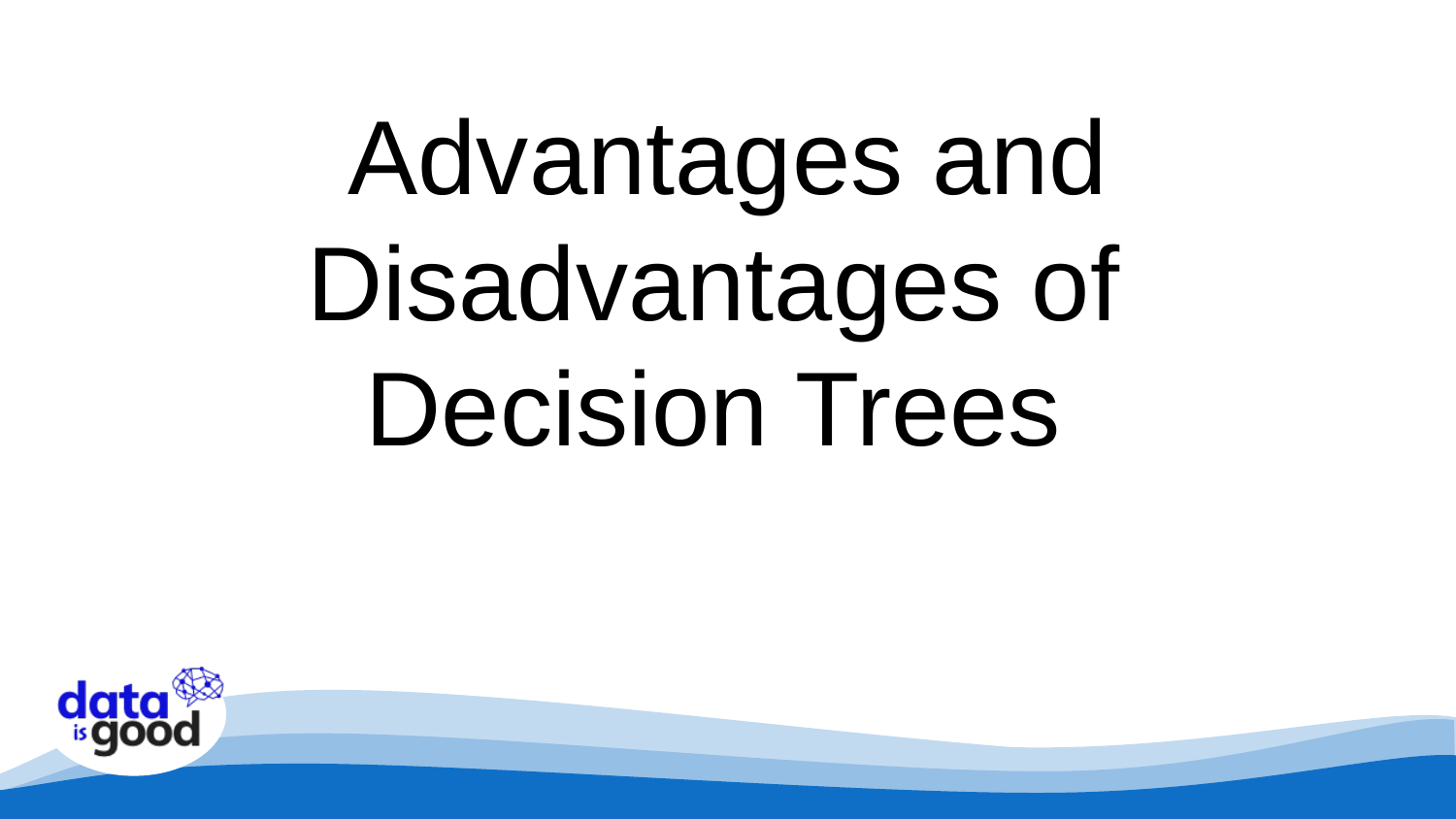

# Advantages and Disadvantages of
Decision Trees